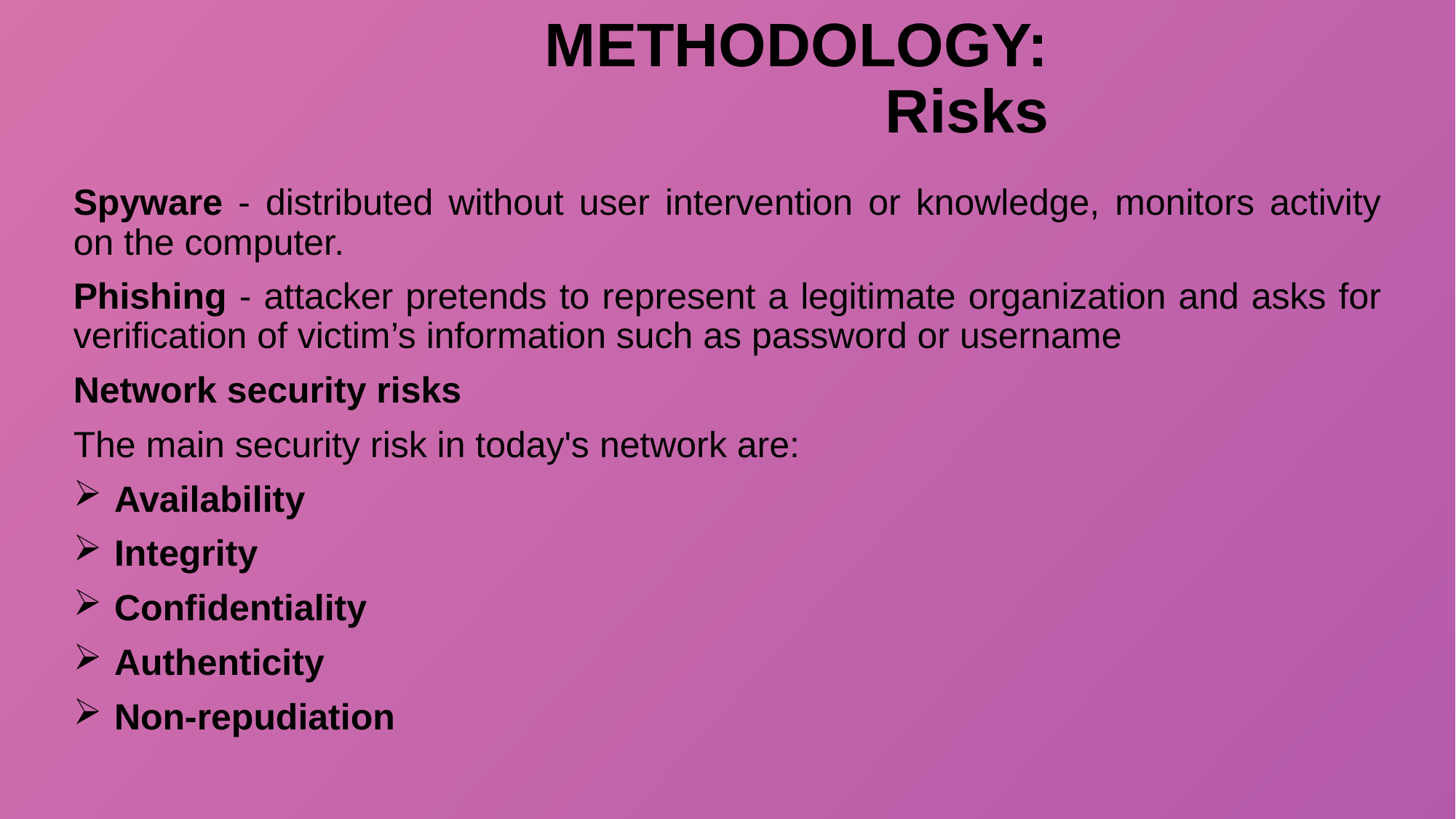

# METHODOLOGY: Risks
Spyware - distributed without user intervention or knowledge, monitors activity on the computer.
Phishing - attacker pretends to represent a legitimate organization and asks for verification of victim’s information such as password or username
Network security risks
The main security risk in today's network are:
Availability
Integrity
Confidentiality
Authenticity
Non-repudiation